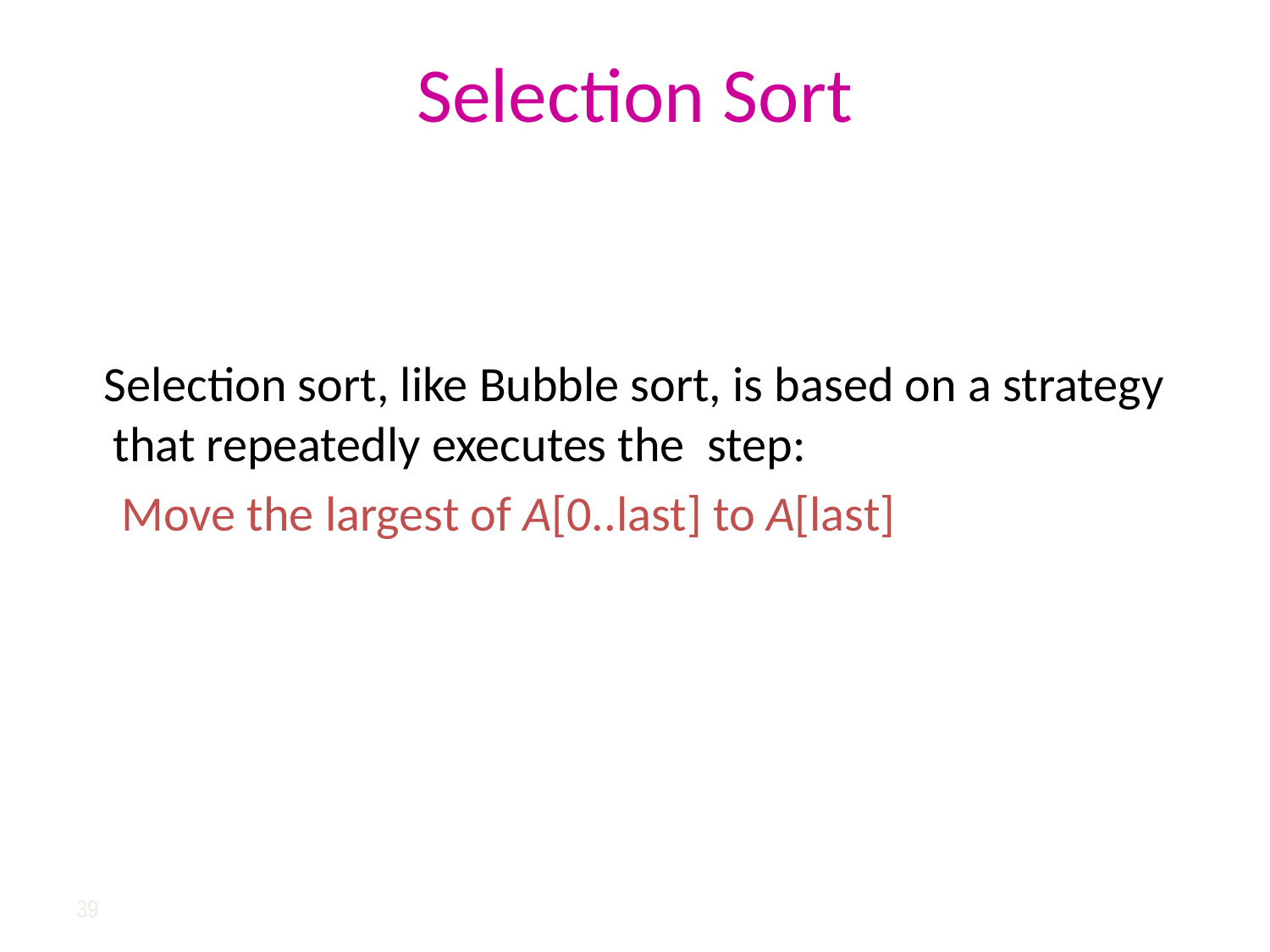

# Selection Sort
   Selection sort, like Bubble sort, is based on a strategy that repeatedly executes the  step:
     Move the largest of A[0..last] to A[last]
39